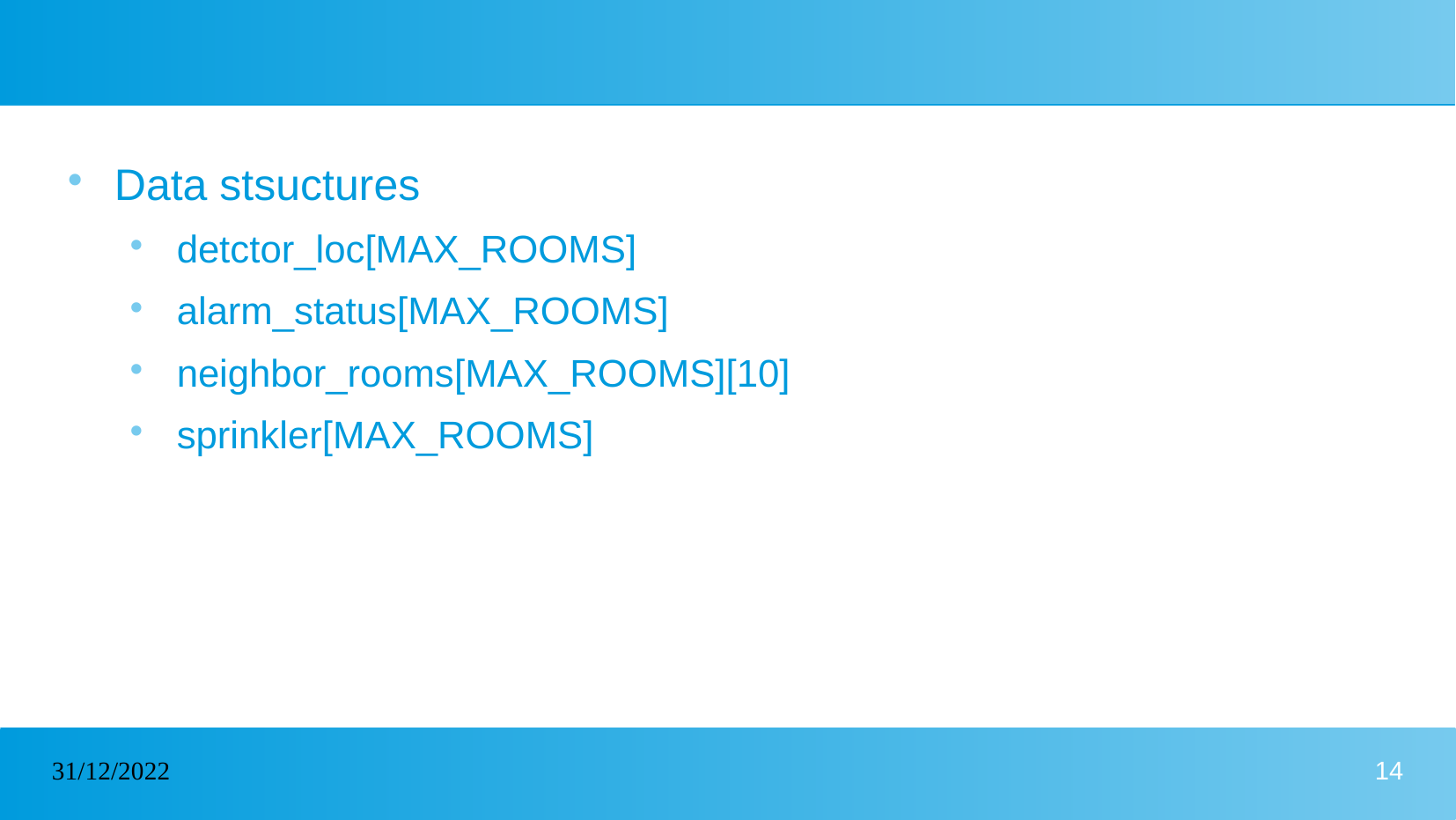

#
Data stsuctures
detctor_loc[MAX_ROOMS]
alarm_status[MAX_ROOMS]
neighbor_rooms[MAX_ROOMS][10]
sprinkler[MAX_ROOMS]

31/12/2022
14